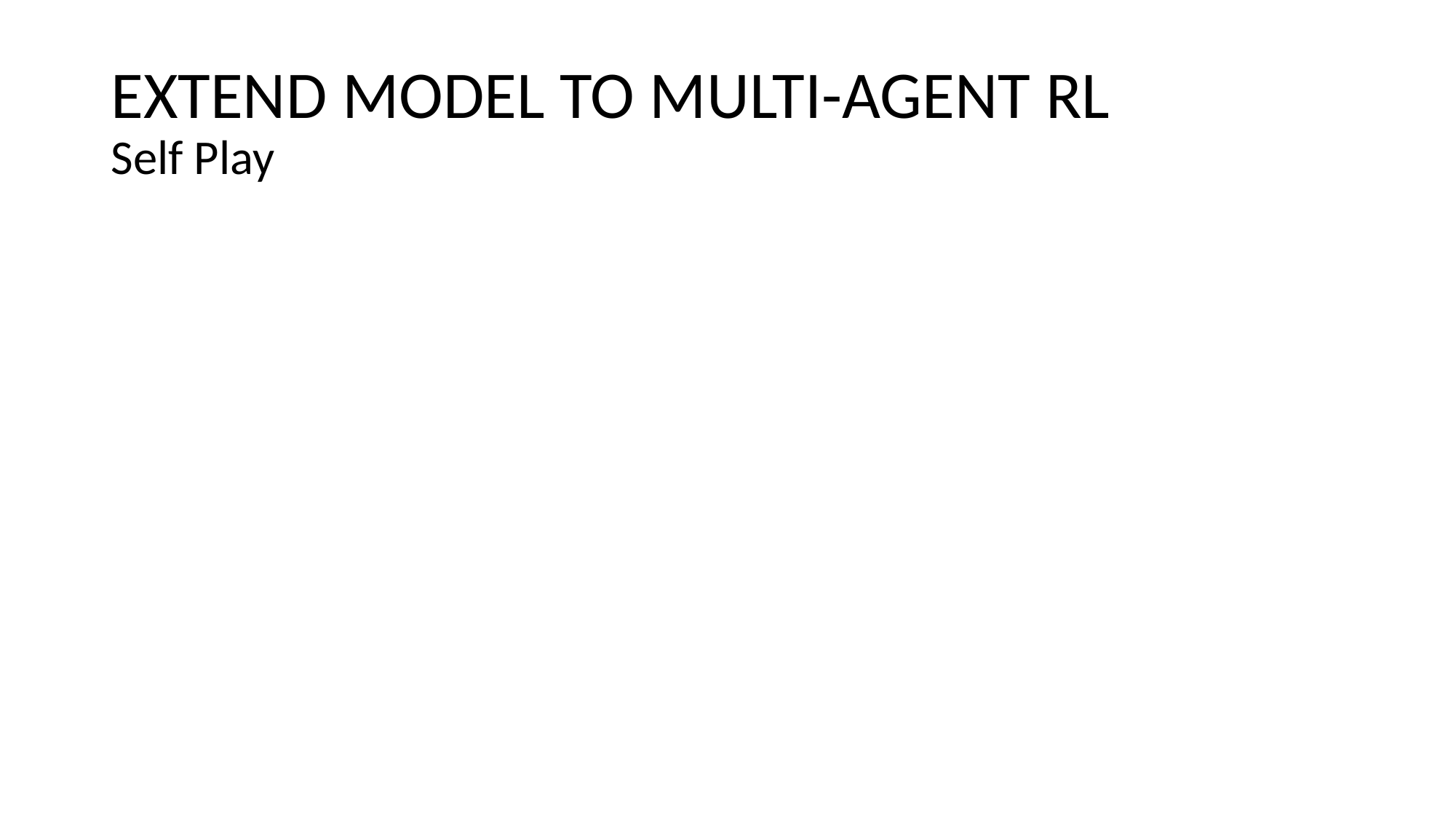

# Extend Model to Multi-Agent RL Self Play